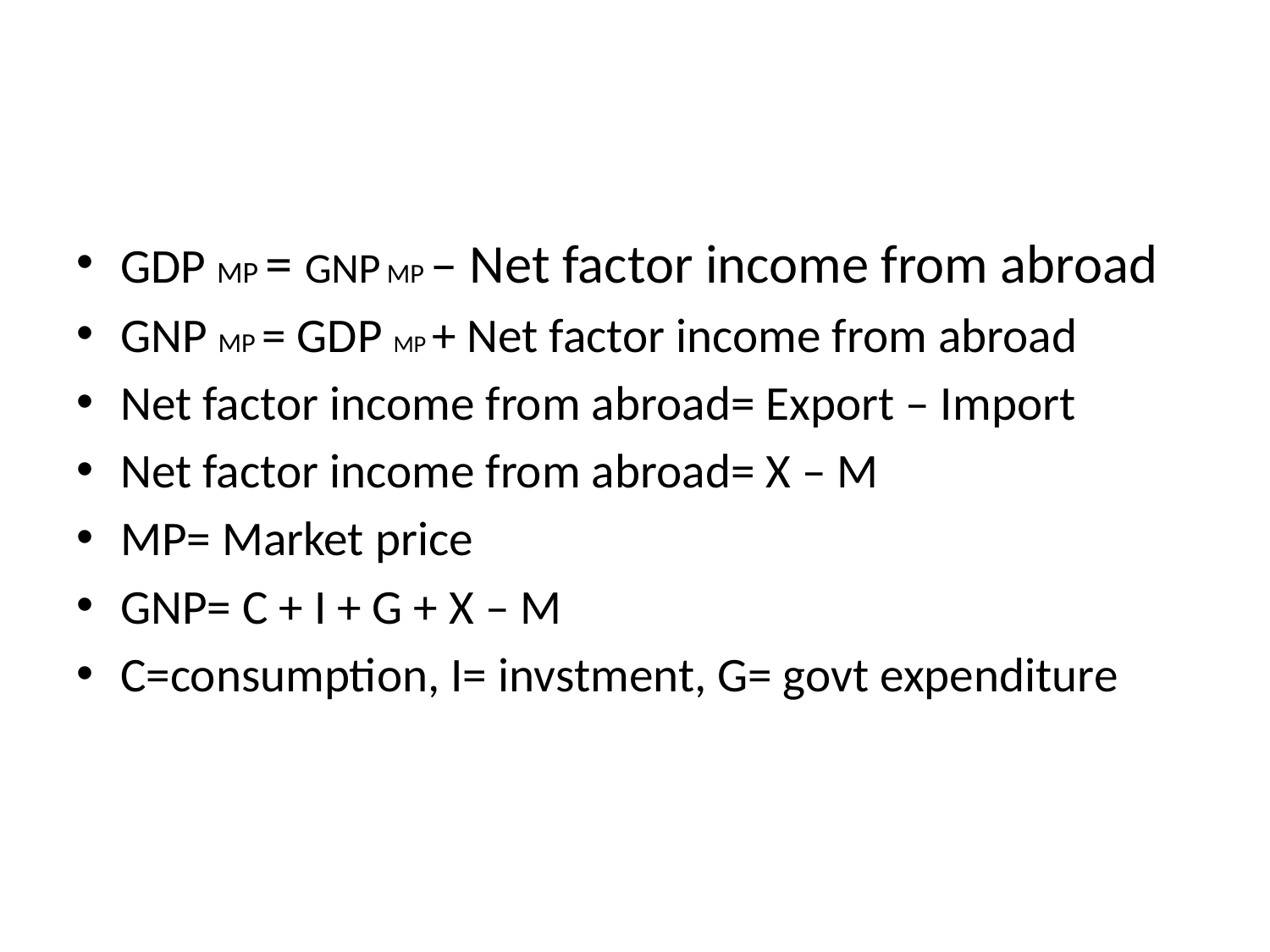

#
GDP MP = GNP MP – Net factor income from abroad
GNP MP = GDP MP + Net factor income from abroad
Net factor income from abroad= Export – Import
Net factor income from abroad= X – M
MP= Market price
GNP= C + I + G + X – M
C=consumption, I= invstment, G= govt expenditure